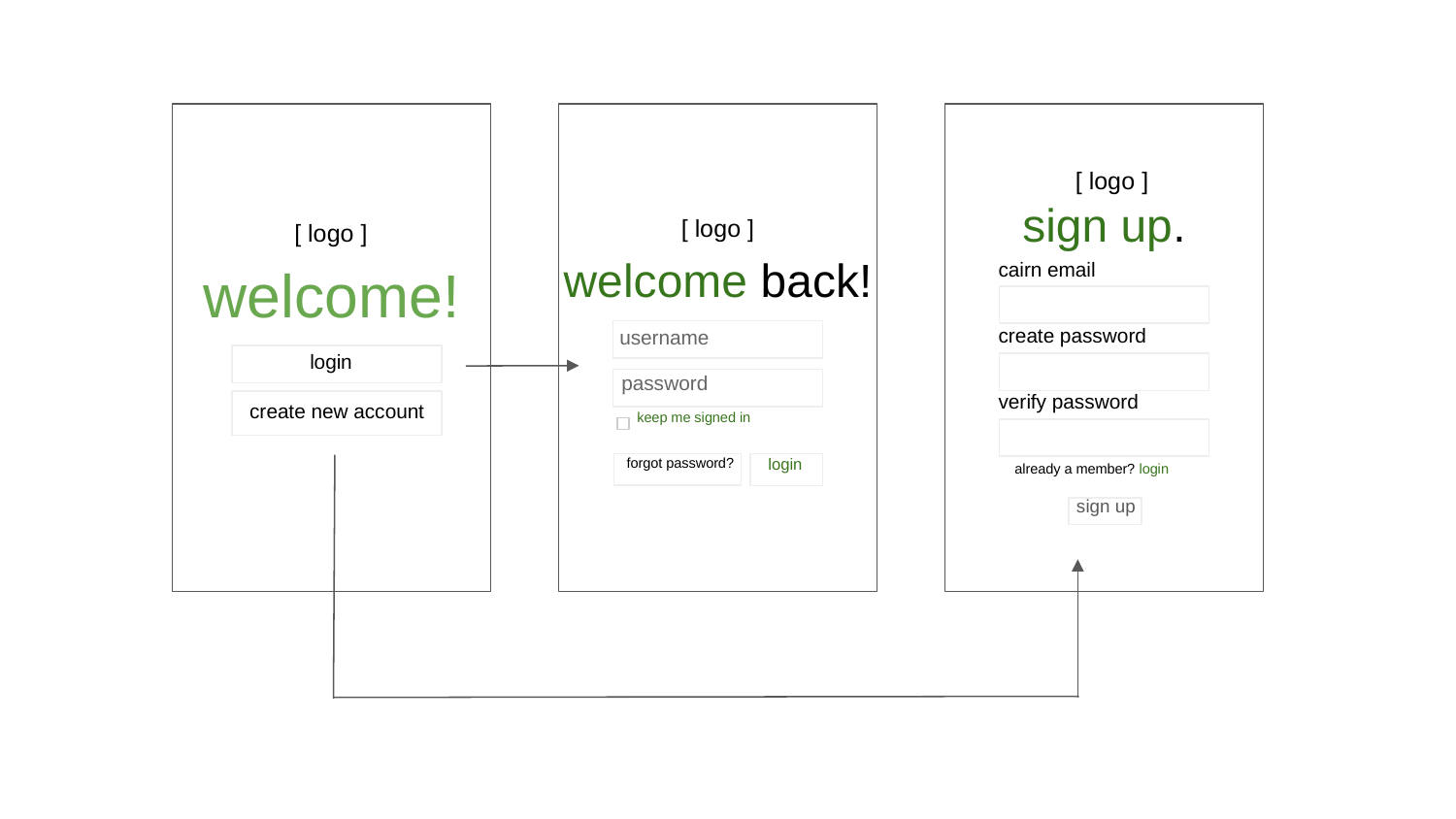

[ logo ]
sign up.
[ logo ]
[ logo ]
welcome back!
welcome!
cairn email

create password
username

login

password

verify password
create new account

keep me signed in

login
forgot password?
already a member? login

sign up